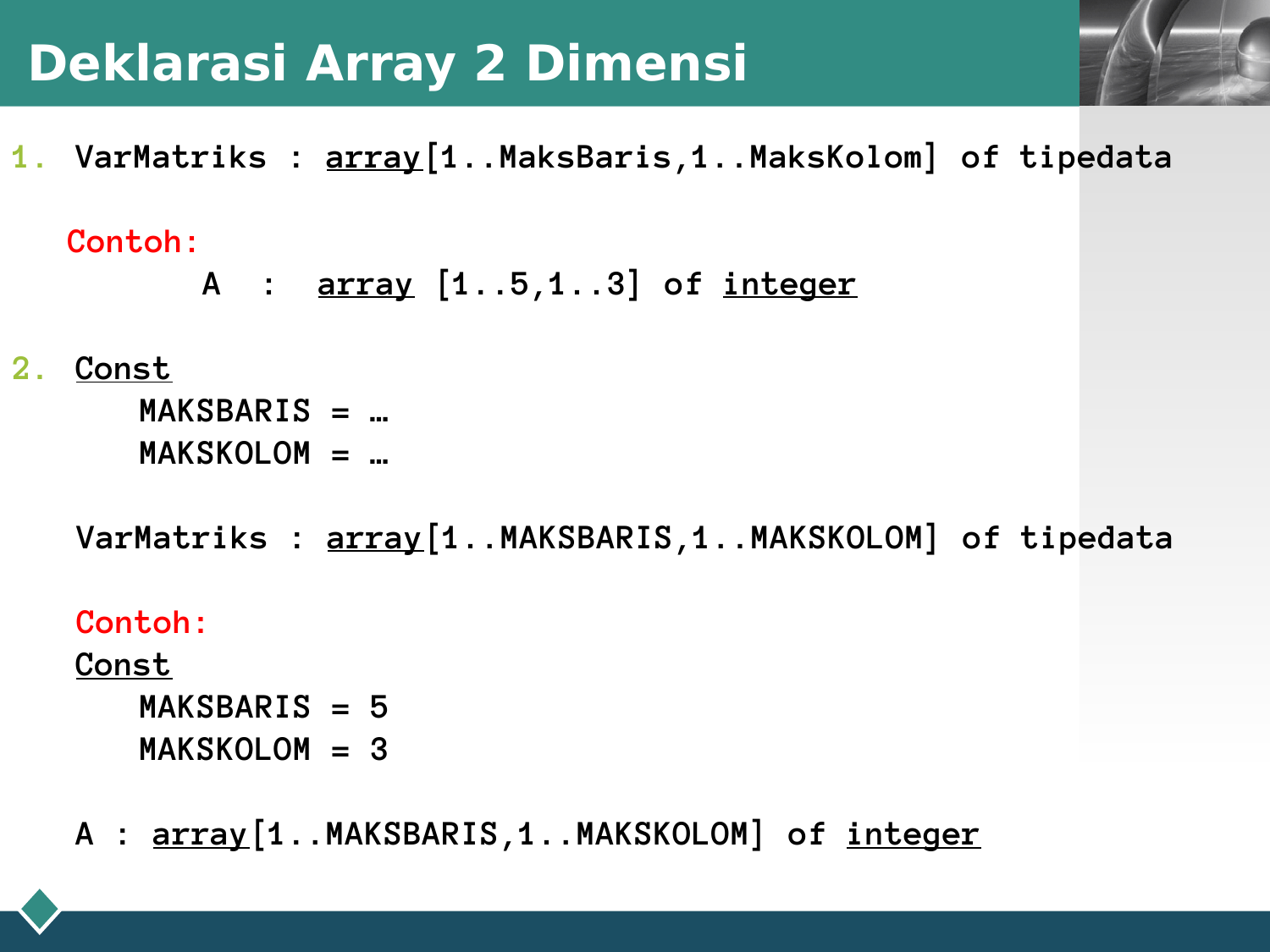

# Deklarasi Array 2 Dimensi
VarMatriks : array[1..MaksBaris,1..MaksKolom] of tipedata

Contoh:
		A  :  array [1..5,1..3] of integer

Const
MAKSBARIS = …
	MAKSKOLOM = …

VarMatriks : array[1..MAKSBARIS,1..MAKSKOLOM] of tipedata

Contoh:
	Const
MAKSBARIS = 5
	MAKSKOLOM = 3

	A : array[1..MAKSBARIS,1..MAKSKOLOM] of integer